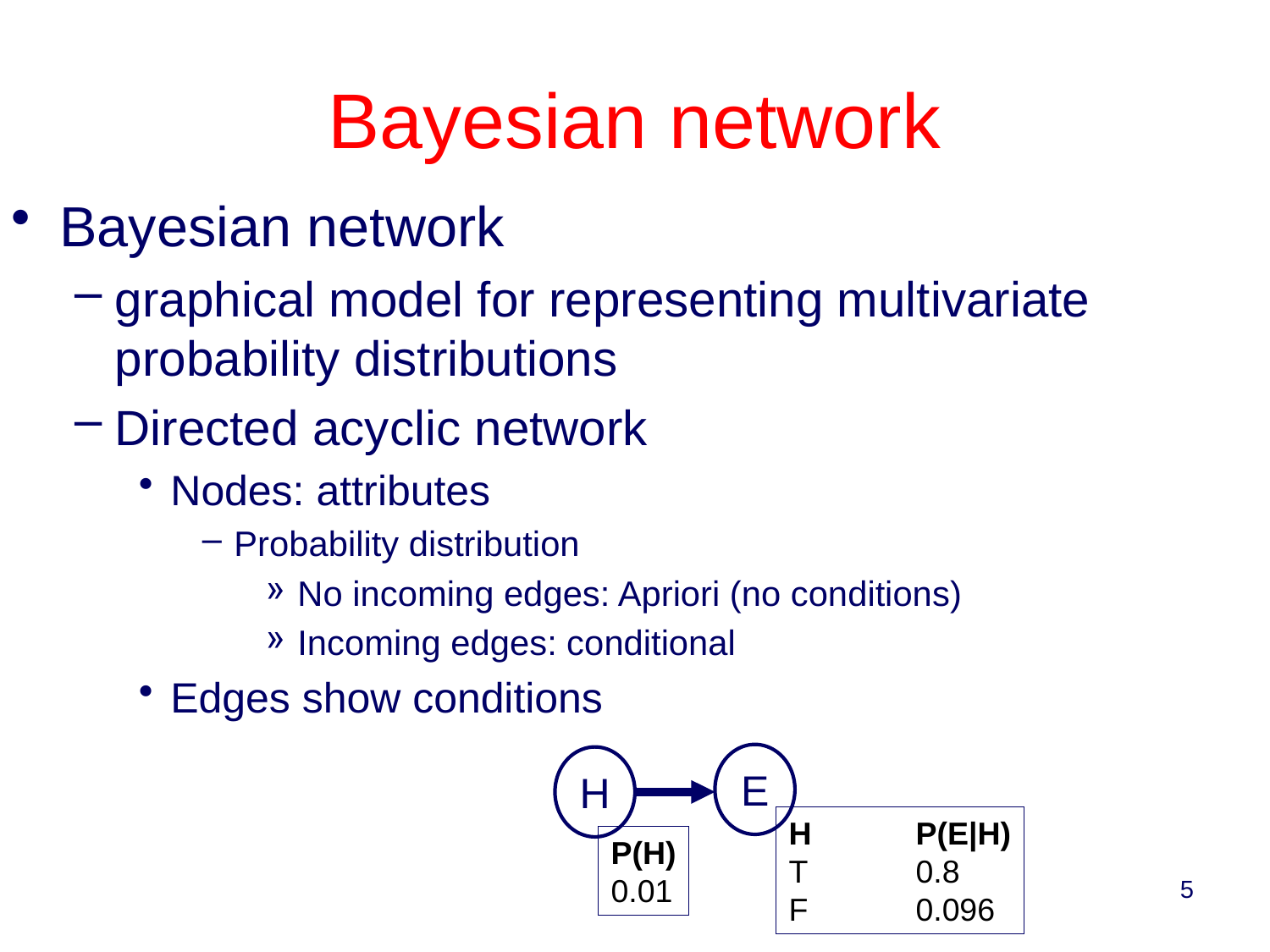

# Bayesian network
Bayesian network
graphical model for representing multivariate probability distributions
Directed acyclic network
Nodes: attributes
Probability distribution
No incoming edges: Apriori (no conditions)
Incoming edges: conditional
Edges show conditions
E
H
H	P(E|H)
T	0.8
F	0.096
P(H)
0.01
5